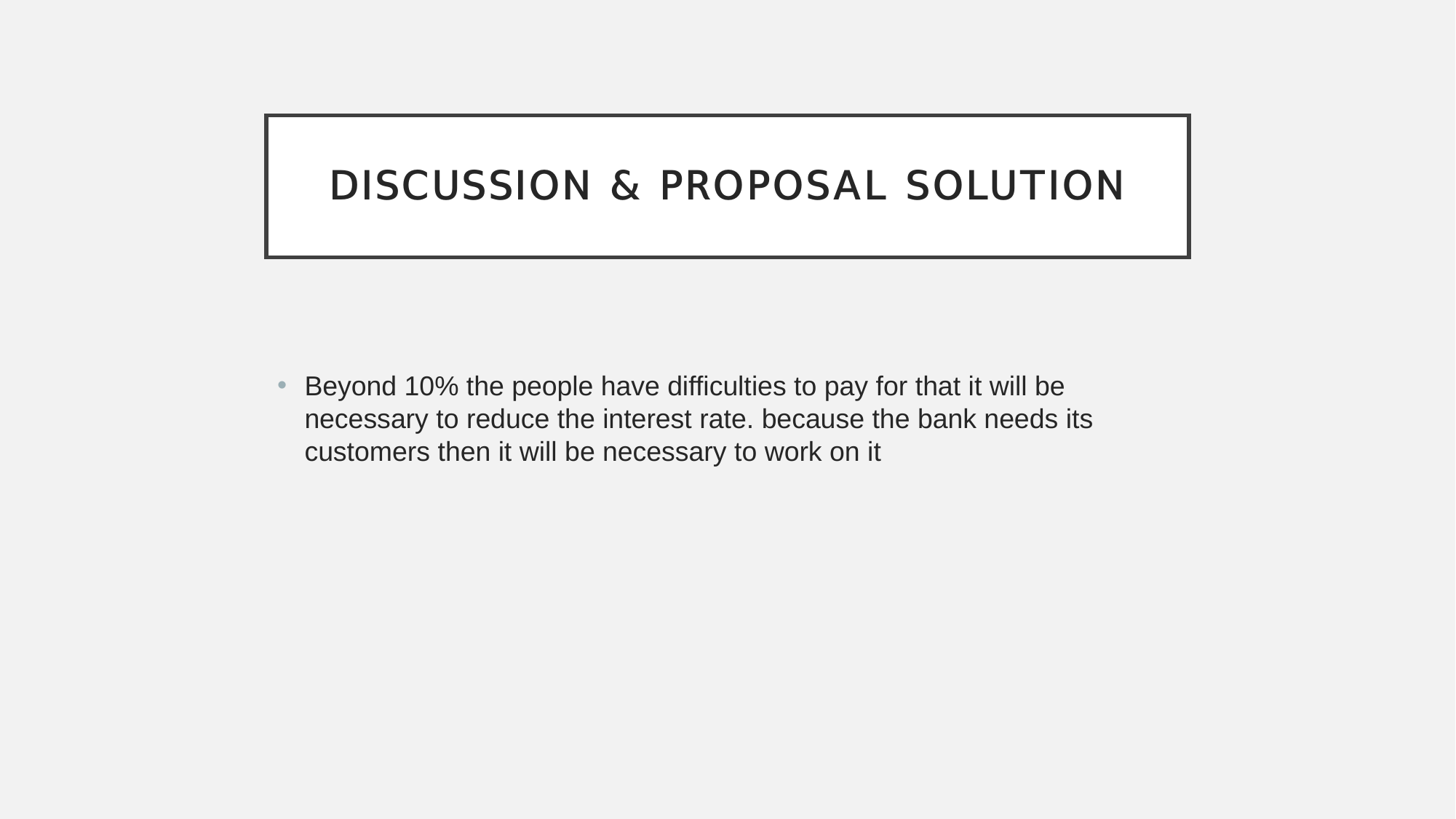

# Discussion & proposal solution

Beyond 10% the people have difficulties to pay for that it will be necessary to reduce the interest rate. because the bank needs its customers then it will be necessary to work on it